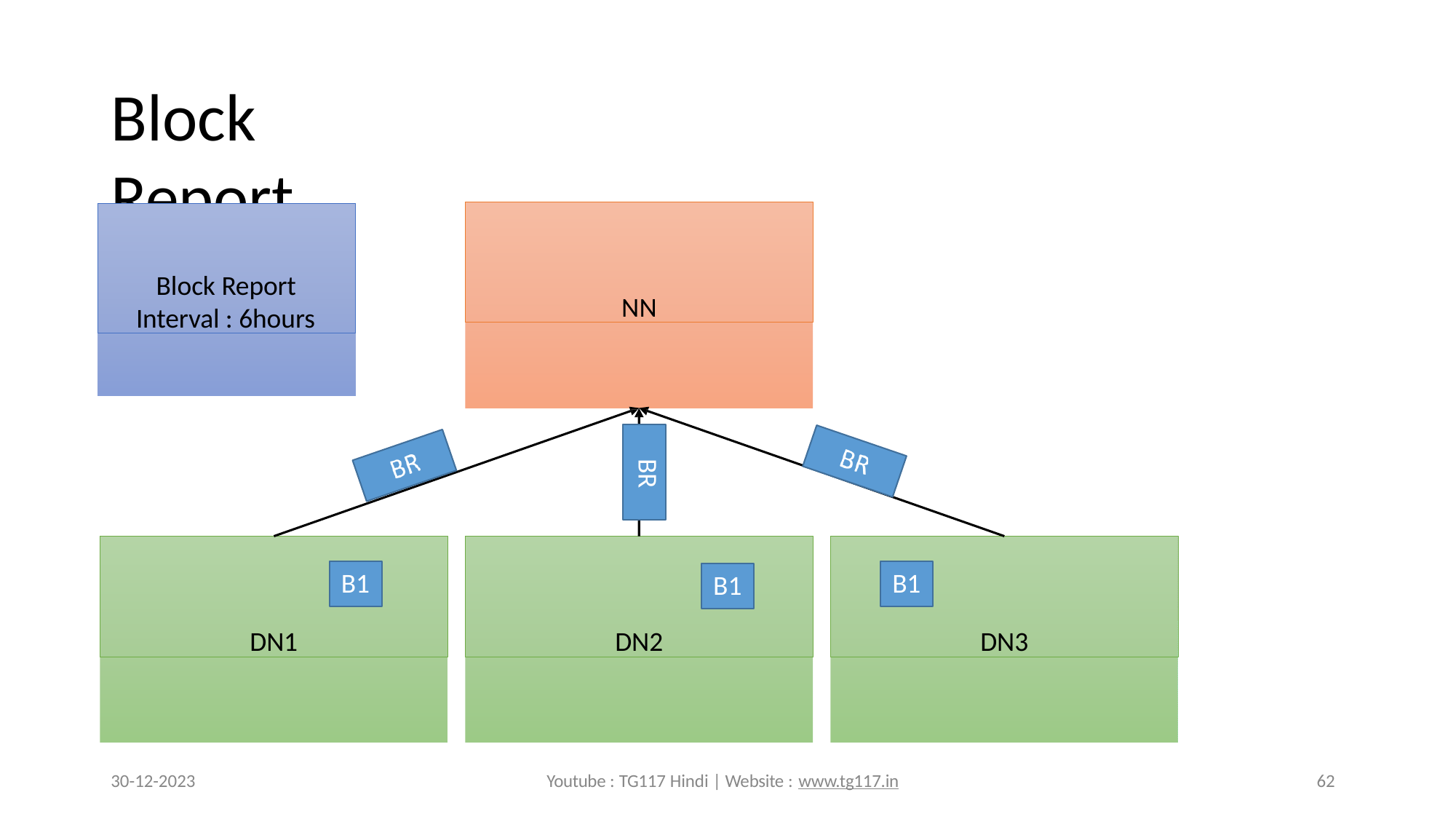

# Block Report

NN

Block Report  Interval : 6hours

BR

DN1

DN2

DN3

B1

B1

B1
30-12-2023
Youtube : TG117 Hindi | Website : www.tg117.in
62